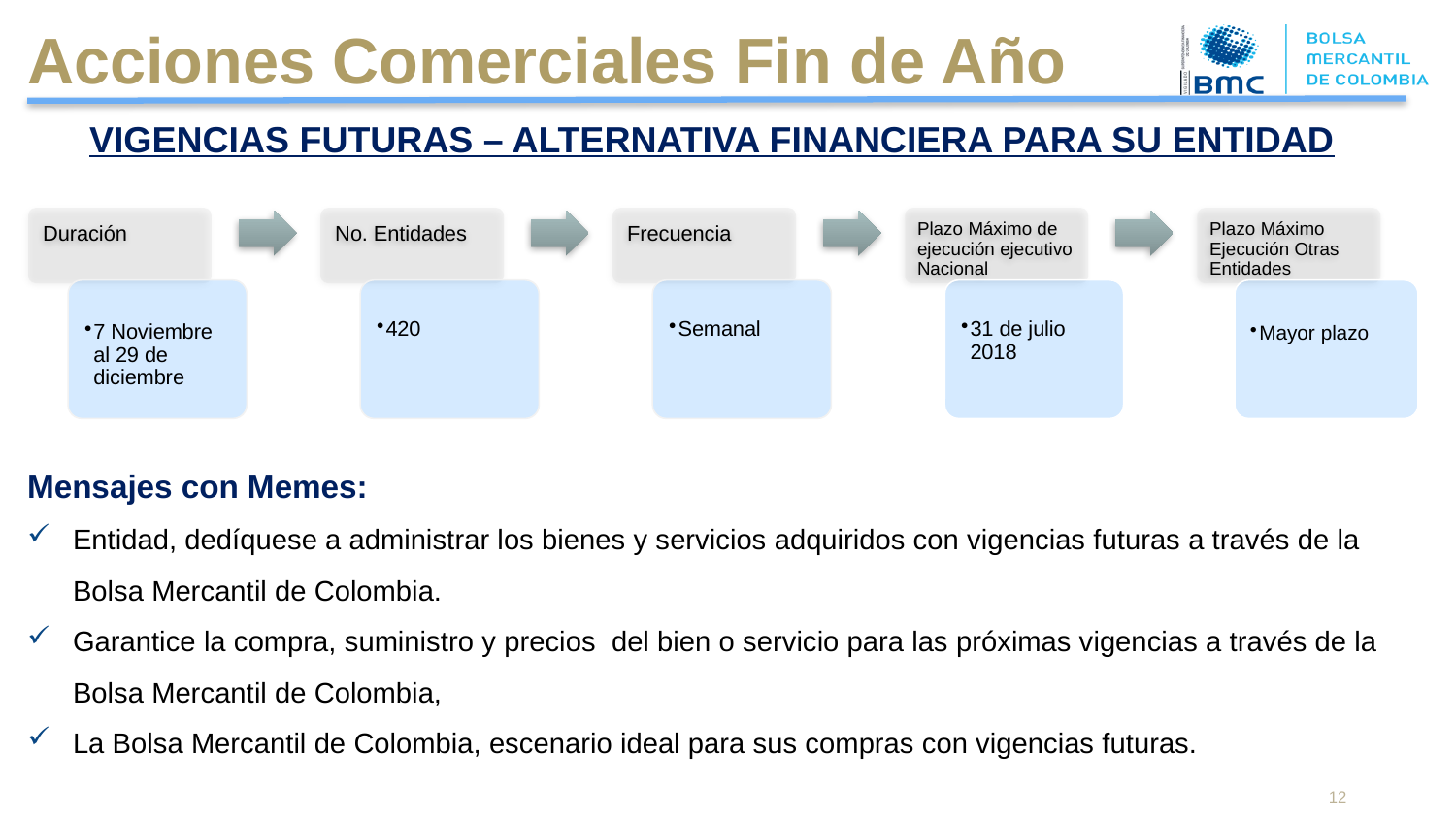

Acciones Comerciales Fin de Año
Duración

7 Noviembre al 29 de diciembre

No. Entidades

420

Frecuencia

Semanal

Plazo Máximo de ejecución ejecutivo Nacional

31 de julio 2018

Plazo Máximo Ejecución Otras Entidades

Mayor plazo
VIGENCIAS FUTURAS – ALTERNATIVA FINANCIERA PARA SU ENTIDAD

Mensajes con Memes:
Entidad, dedíquese a administrar los bienes y servicios adquiridos con vigencias futuras a través de la Bolsa Mercantil de Colombia.
Garantice la compra, suministro y precios  del bien o servicio para las próximas vigencias a través de la Bolsa Mercantil de Colombia,
La Bolsa Mercantil de Colombia, escenario ideal para sus compras con vigencias futuras.